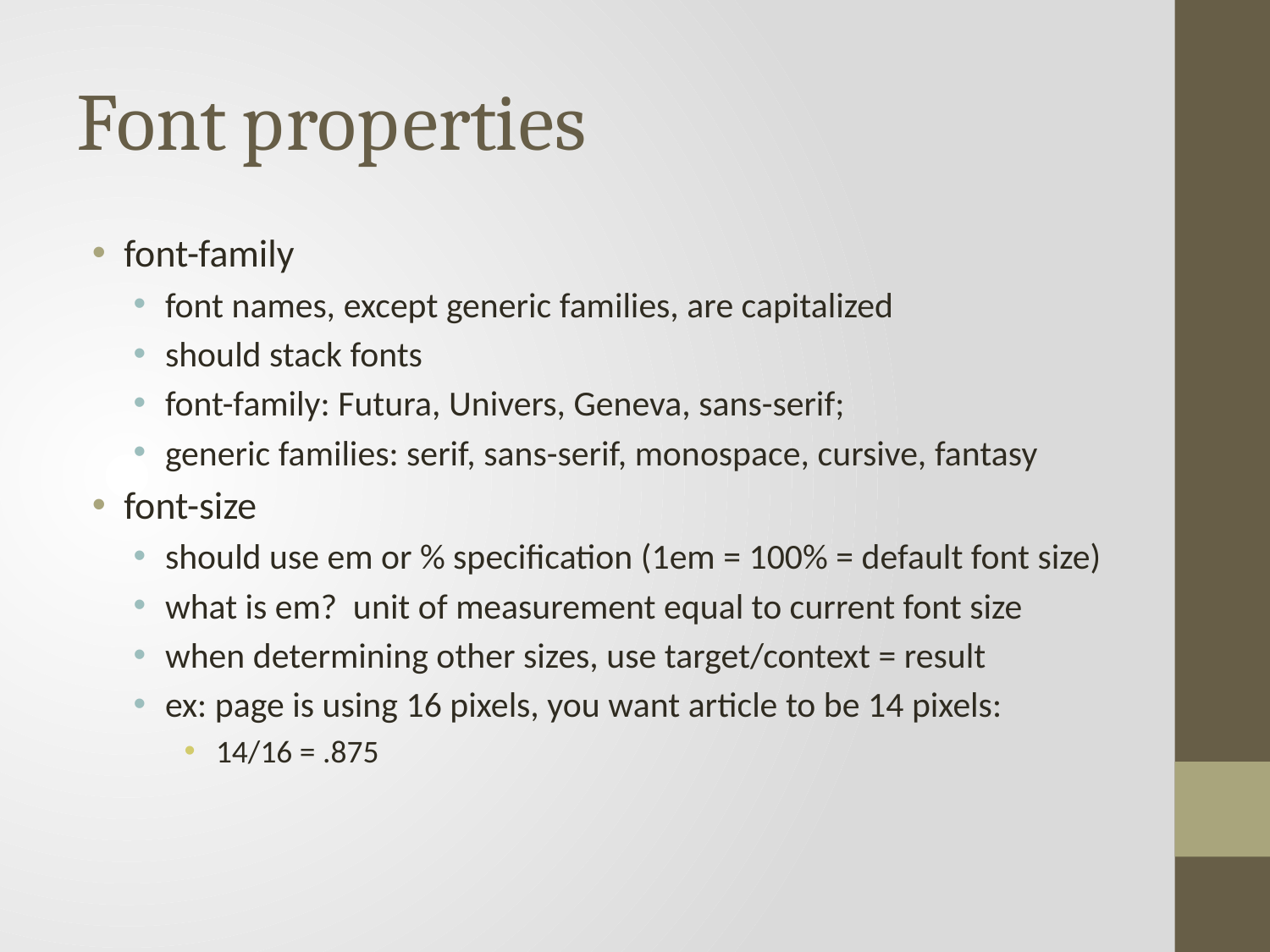

# Font properties
font-family
font names, except generic families, are capitalized
should stack fonts
font-family: Futura, Univers, Geneva, sans-serif;
generic families: serif, sans-serif, monospace, cursive, fantasy
font-size
should use em or % specification (1em = 100% = default font size)
what is em?  unit of measurement equal to current font size
when determining other sizes, use target/context = result
ex: page is using 16 pixels, you want article to be 14 pixels:
14/16 = .875